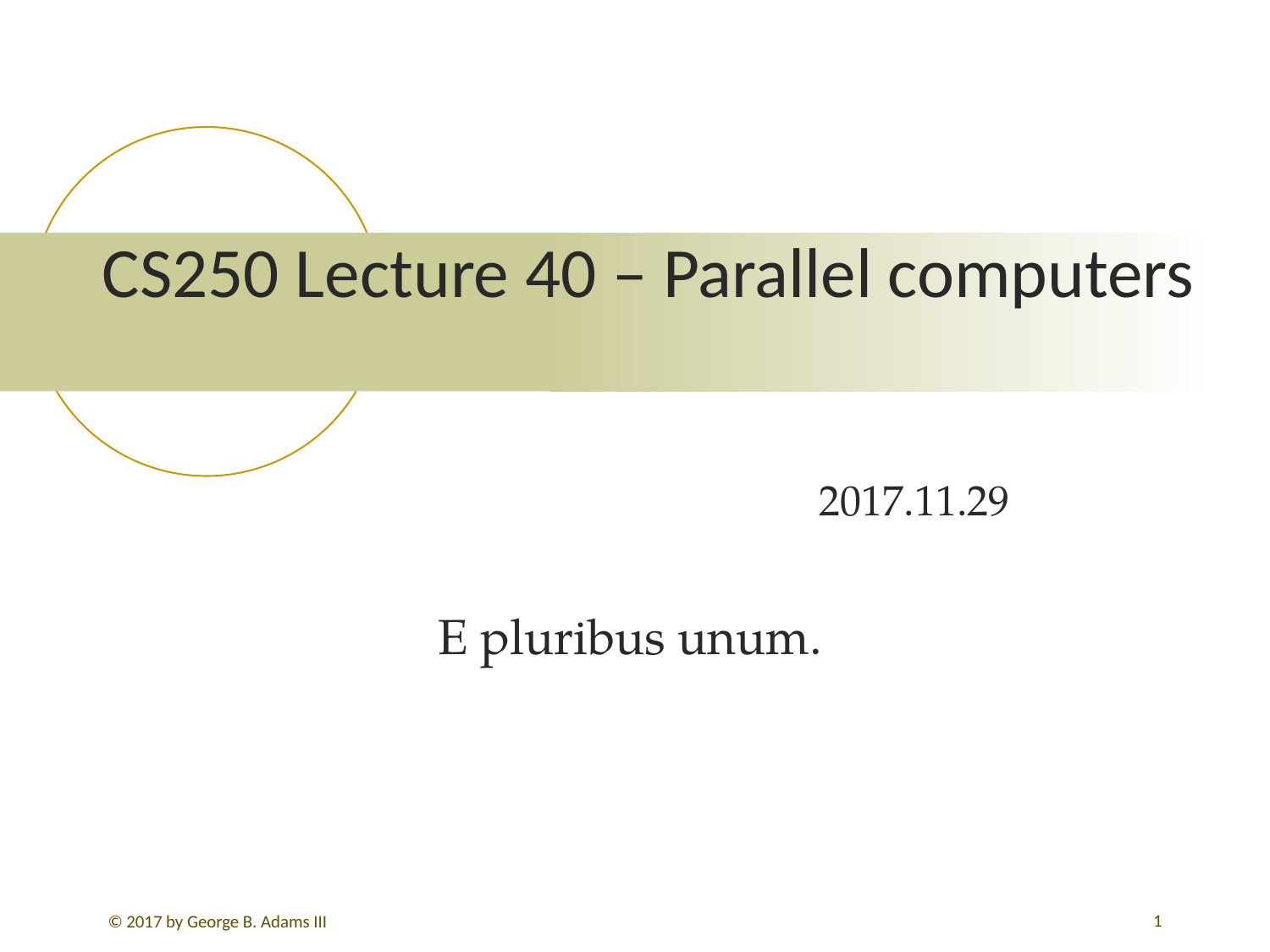

# CS250 Lecture 40 – Parallel computers
			2017.11.29

E pluribus unum.

1
© 2017 by George B. Adams III